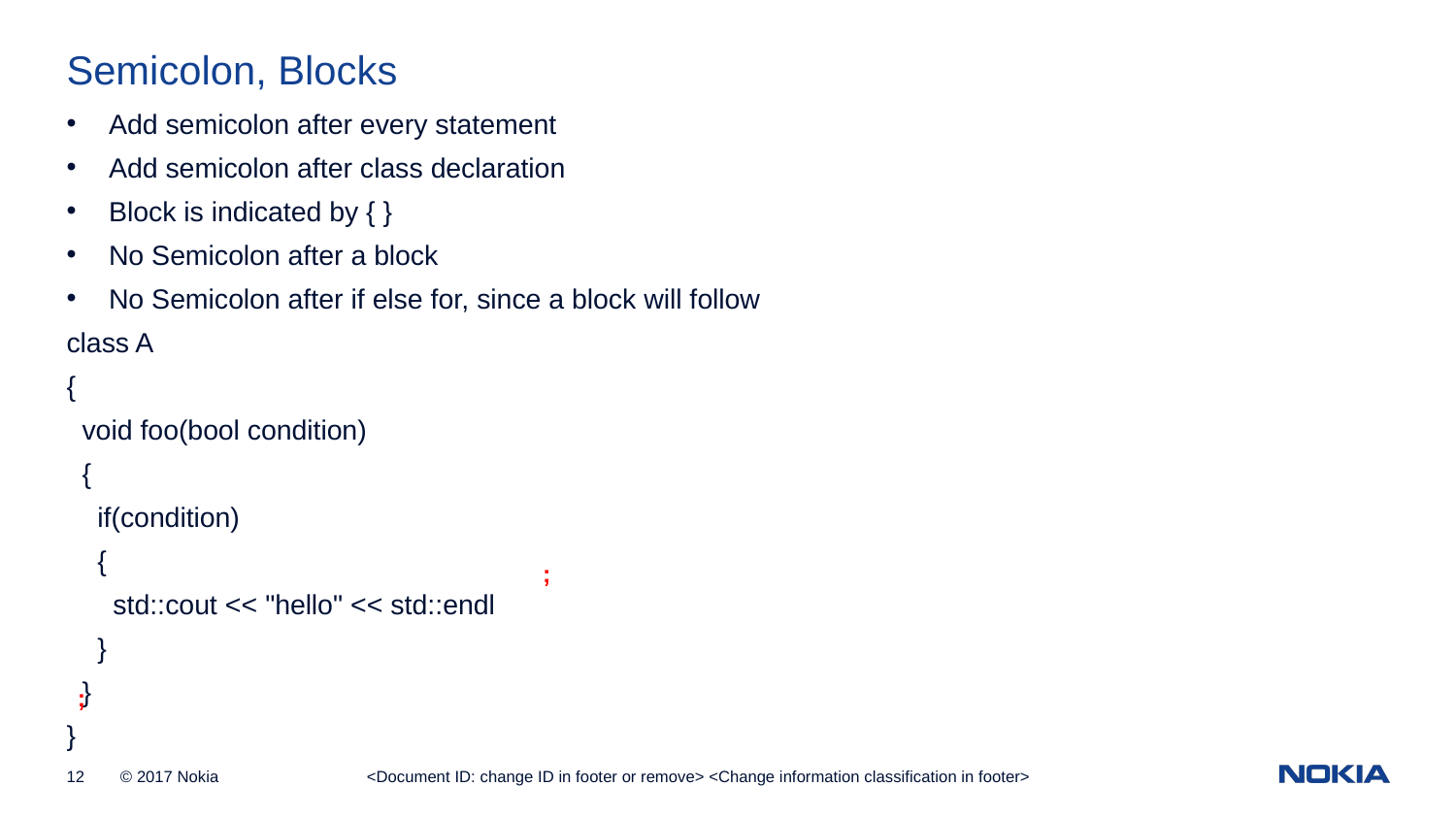

Semicolon, Blocks
Add semicolon after every statement
Add semicolon after class declaration
Block is indicated by { }
No Semicolon after a block
No Semicolon after if else for, since a block will follow
class A
{
  void foo(bool condition)
  {
    if(condition)
    {
      std::cout << "hello" << std::endl
    }
  }
}
;
;
<Document ID: change ID in footer or remove> <Change information classification in footer>